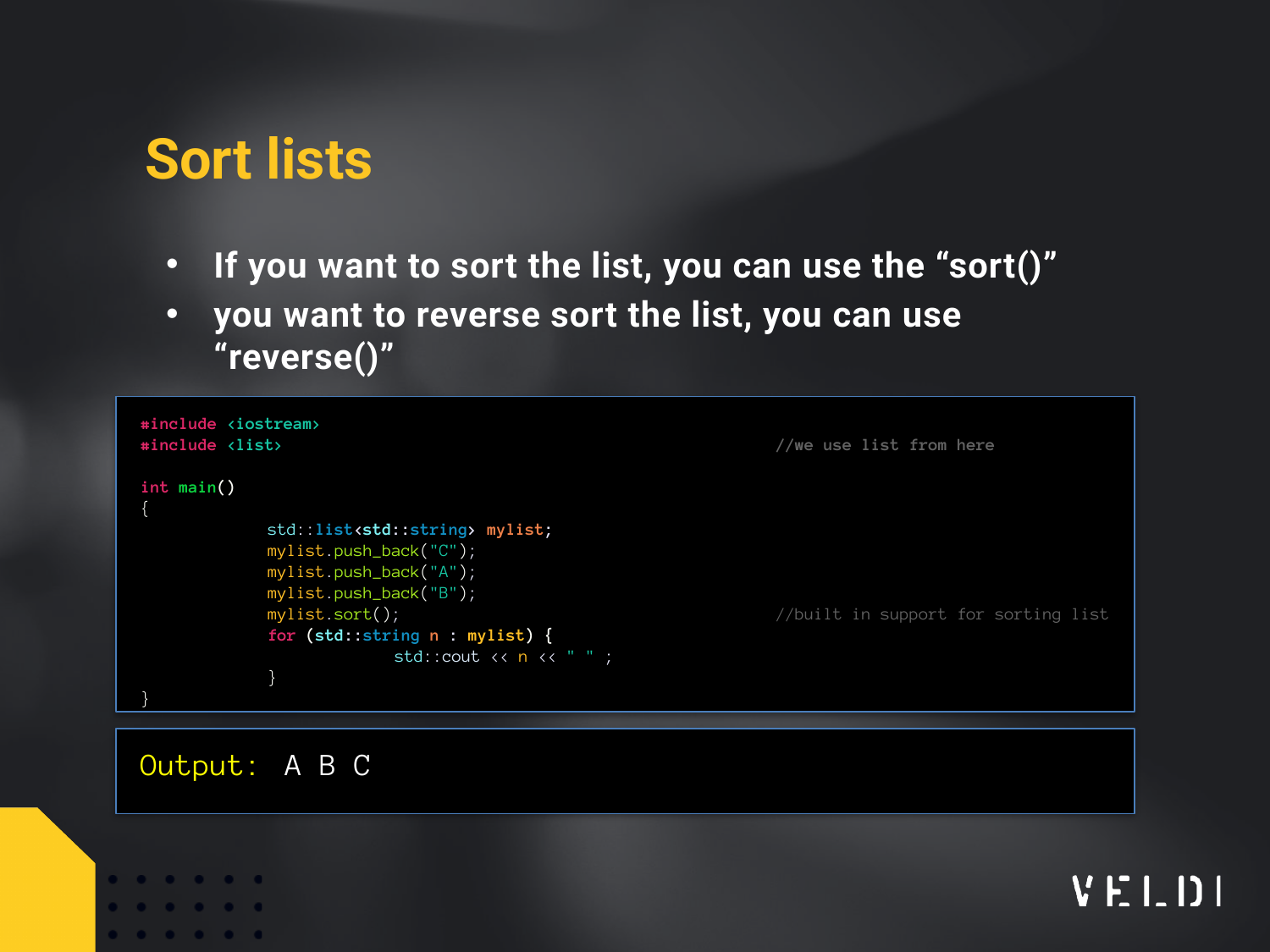

Sort lists

If you want to sort the list, you can use the “sort()”
you want to reverse sort the list, you can use “reverse()”
#include <iostream>
#include <list>				//we use list from here

int main()
{
	std::list<std::string> mylist;
	mylist.push_back("C");
	mylist.push_back("A");
	mylist.push_back("B");
	mylist.sort();			//built in support for sorting list
	for (std::string n : mylist) {
		std::cout << n << " " ;
	}
}
Output:	 A B C